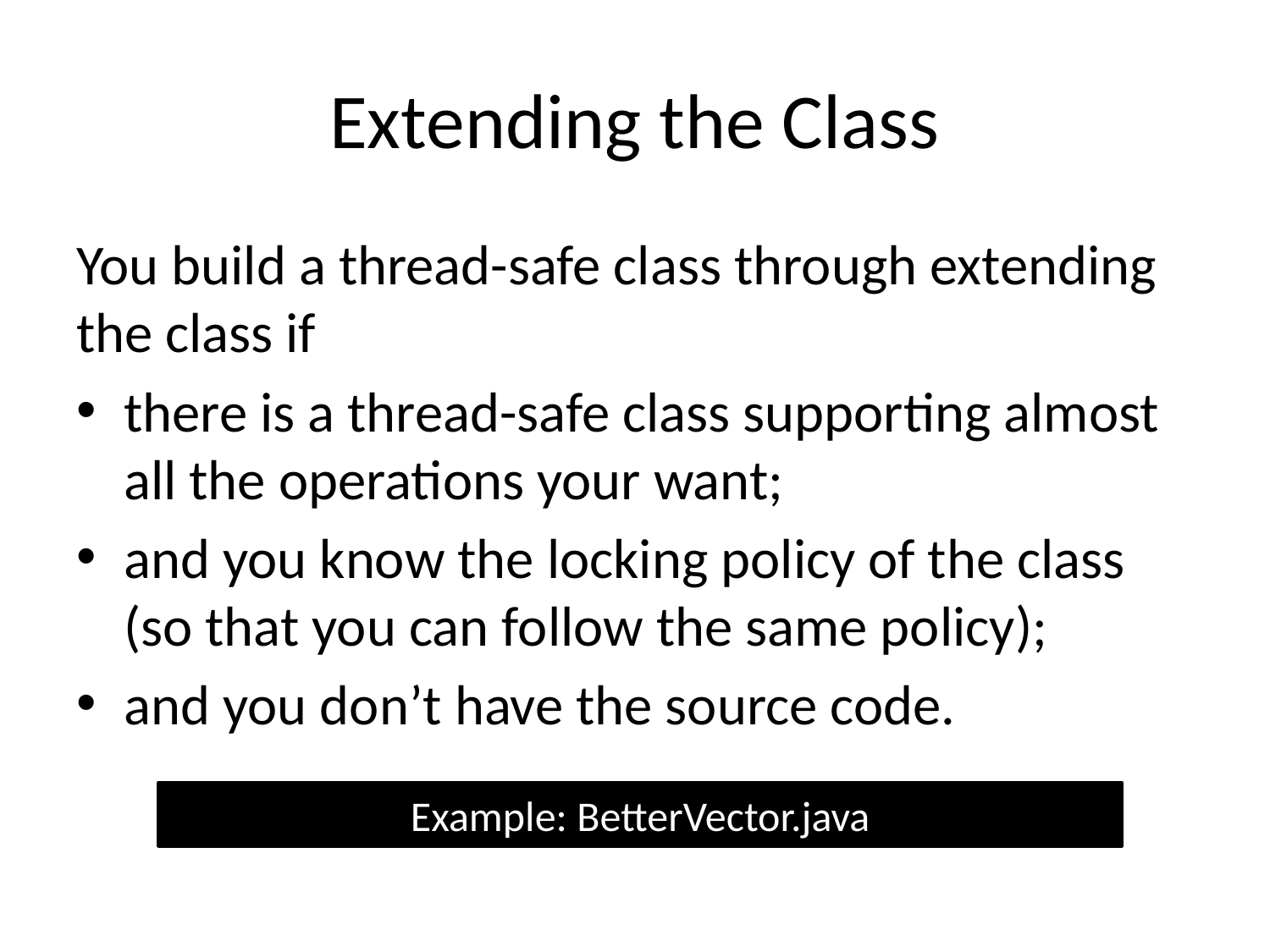

# Extending the Class
You build a thread-safe class through extending the class if
there is a thread-safe class supporting almost all the operations your want;
and you know the locking policy of the class (so that you can follow the same policy);
and you don’t have the source code.

Example: BetterVector.java